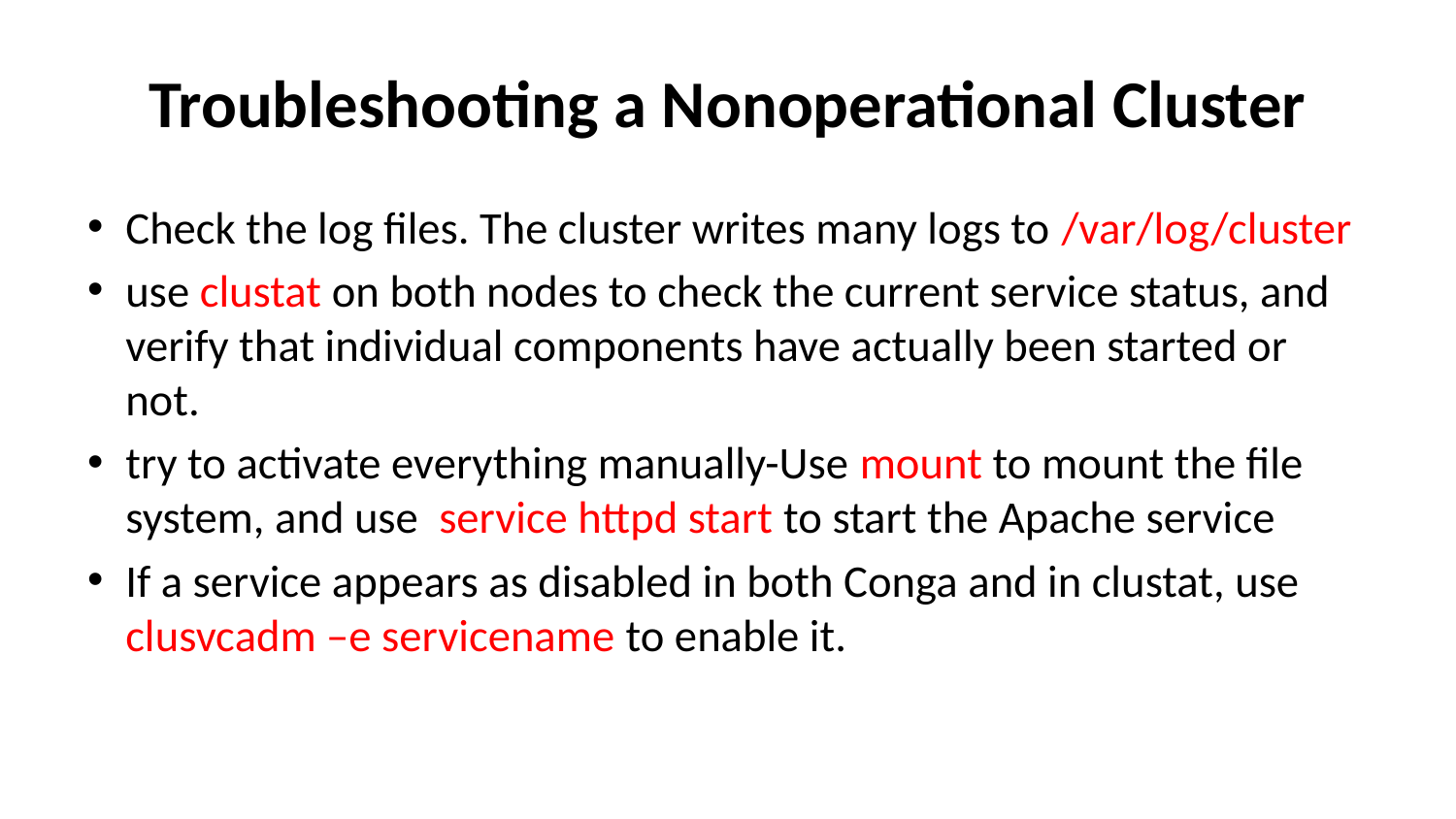

# Troubleshooting a Nonoperational Cluster
Check the log files. The cluster writes many logs to /var/log/cluster
use clustat on both nodes to check the current service status, and verify that individual components have actually been started or not.
try to activate everything manually-Use mount to mount the file system, and use  service httpd start to start the Apache service
If a service appears as disabled in both Conga and in clustat, use clusvcadm –e servicename to enable it.